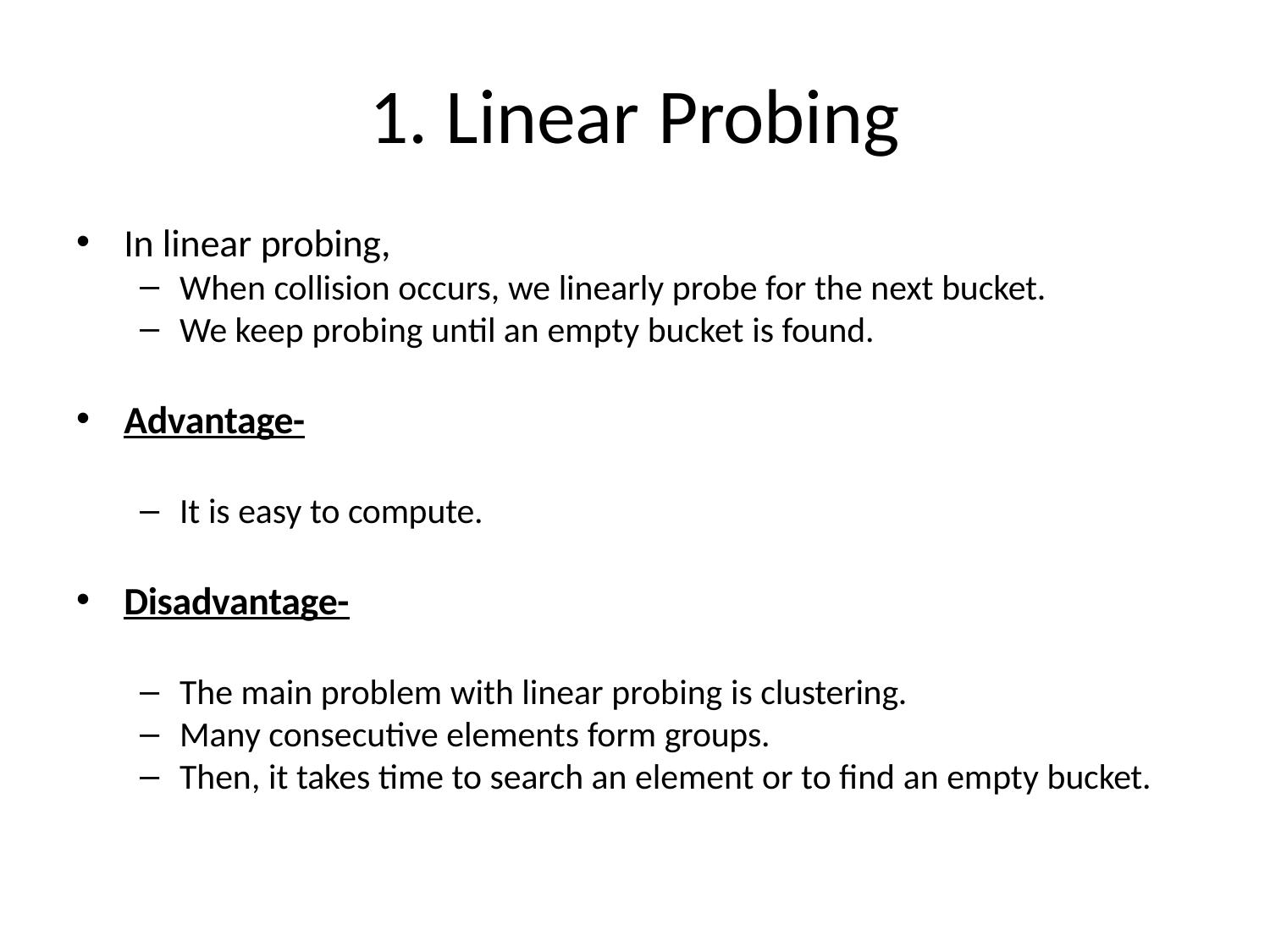

# 1. Linear Probing
In linear probing,
When collision occurs, we linearly probe for the next bucket.
We keep probing until an empty bucket is found.

Advantage-
It is easy to compute.

Disadvantage-
The main problem with linear probing is clustering.
Many consecutive elements form groups.
Then, it takes time to search an element or to find an empty bucket.